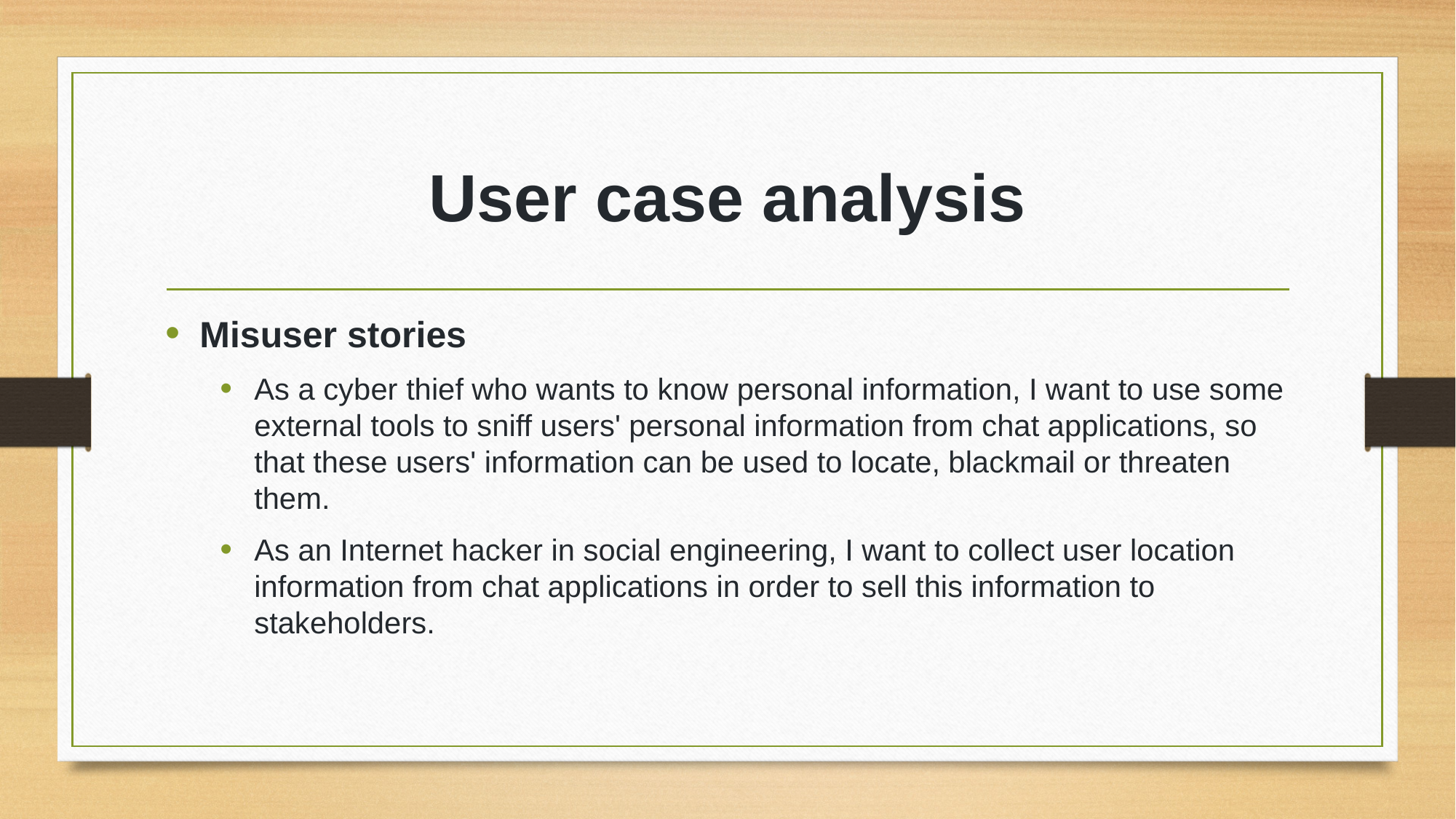

# User case analysis
Misuser stories
As a cyber thief who wants to know personal information, I want to use some external tools to sniff users' personal information from chat applications, so that these users' information can be used to locate, blackmail or threaten them.
As an Internet hacker in social engineering, I want to collect user location information from chat applications in order to sell this information to stakeholders.